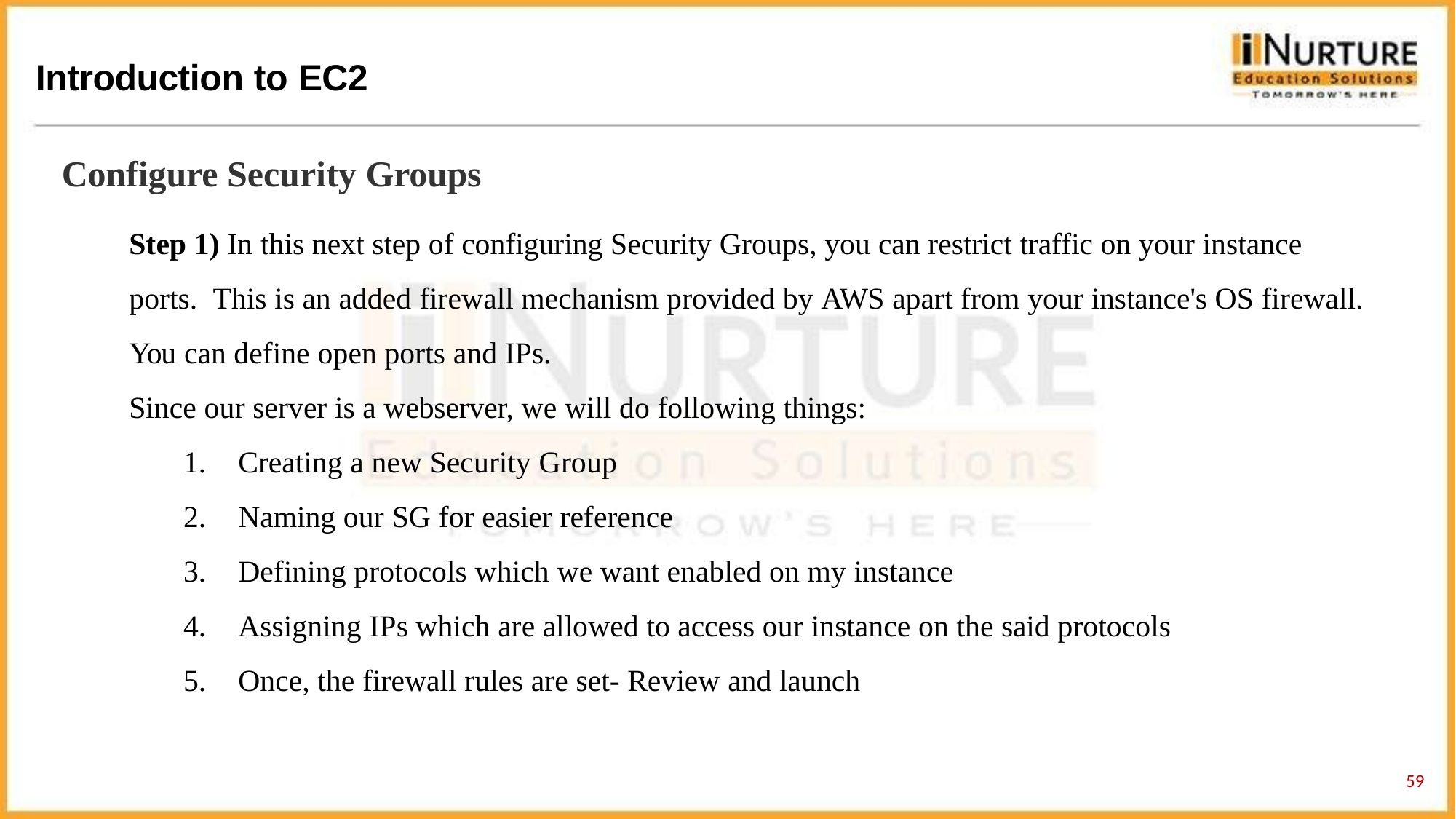

# Introduction to EC2
Configure Security Groups
Step 1) In this next step of configuring Security Groups, you can restrict traffic on your instance ports.  This is an added firewall mechanism provided by AWS apart from your instance's OS firewall.
You can define open ports and IPs.
Since our server is a webserver, we will do following things:
Creating a new Security Group
Naming our SG for easier reference
Defining protocols which we want enabled on my instance
Assigning IPs which are allowed to access our instance on the said protocols
Once, the firewall rules are set- Review and launch
59